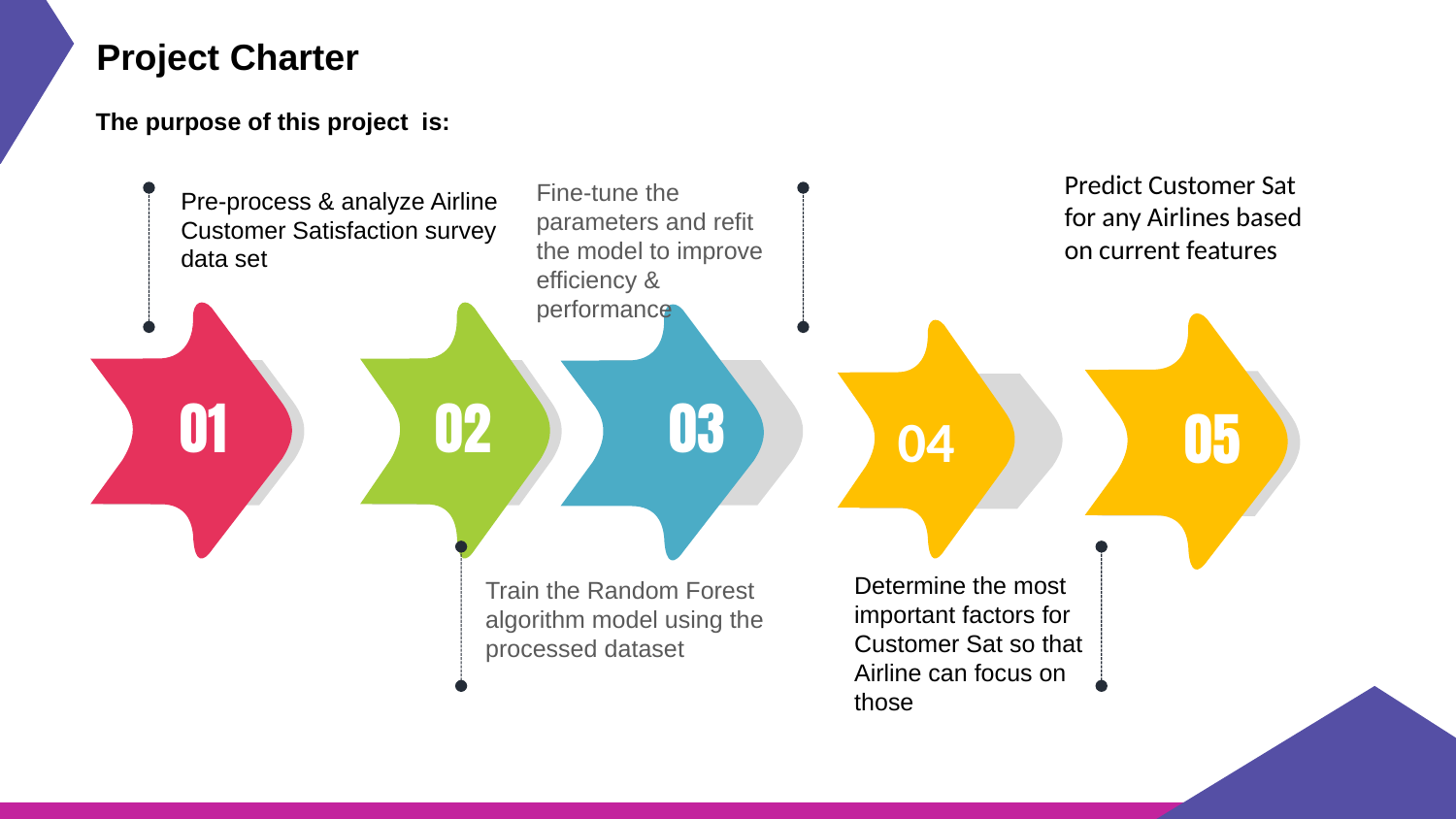

Project Charter

The purpose of this project  is:
Predict Customer Sat for any Airlines based on current features
Fine-tune the parameters and refit the model to improve efficiency & performance
Pre-process & analyze Airline  Customer Satisfaction survey data set

01

02

03

05
04

04
Determine the most important factors for Customer Sat so that Airline can focus on those
Train the Random Forest algorithm model using the processed dataset